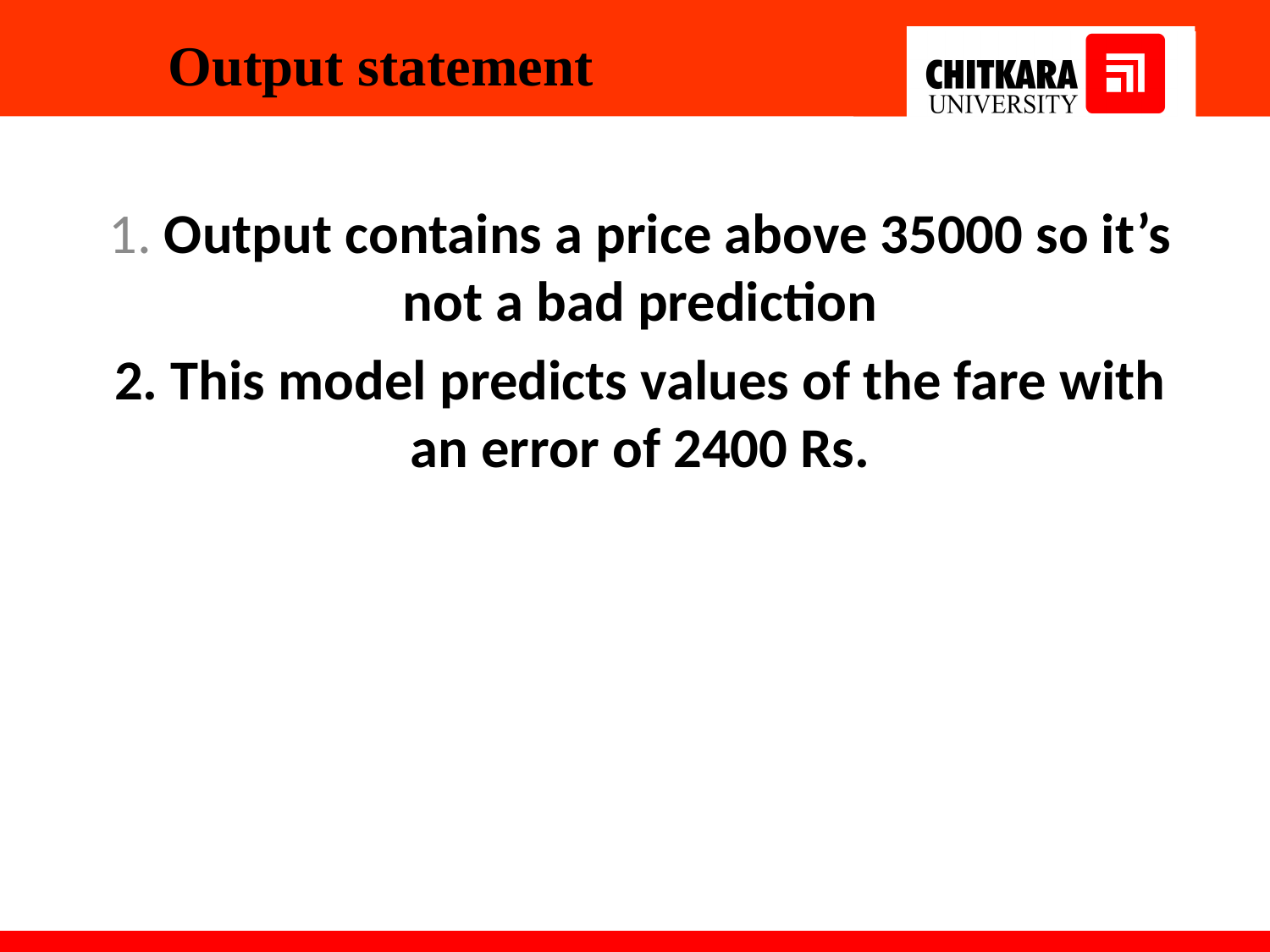

# Output statement
1. Output contains a price above 35000 so it’s not a bad prediction
2. This model predicts values of the fare with an error of 2400 Rs.